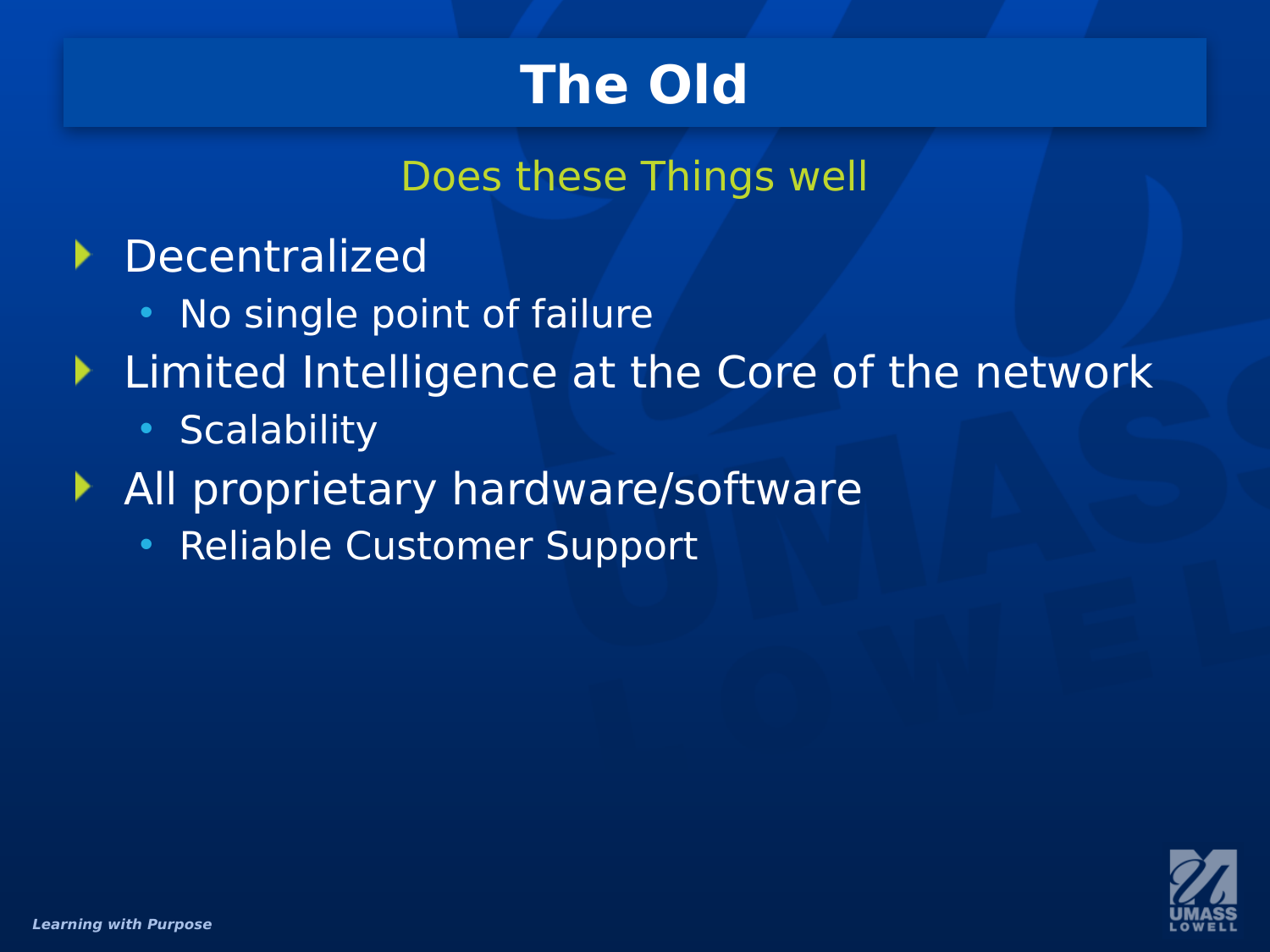

# The Old
Does these Things well
Decentralized
No single point of failure
Limited Intelligence at the Core of the network
Scalability
All proprietary hardware/software
Reliable Customer Support